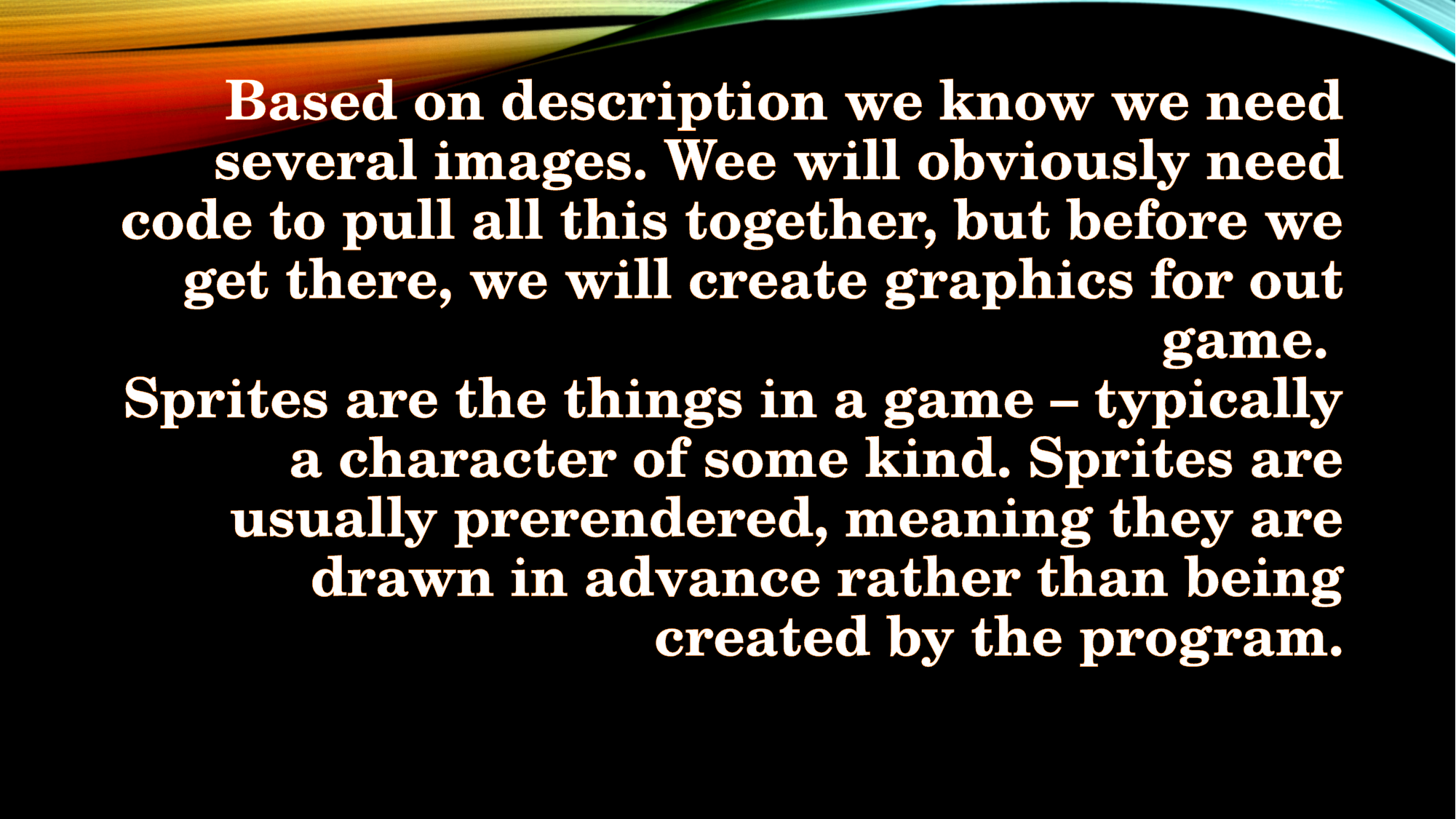

# Based on description we know we need several images. Wee will obviously need code to pull all this together, but before we get there, we will create graphics for out game. Sprites are the things in a game – typically a character of some kind. Sprites are usually prerendered, meaning they are drawn in advance rather than being created by the program.